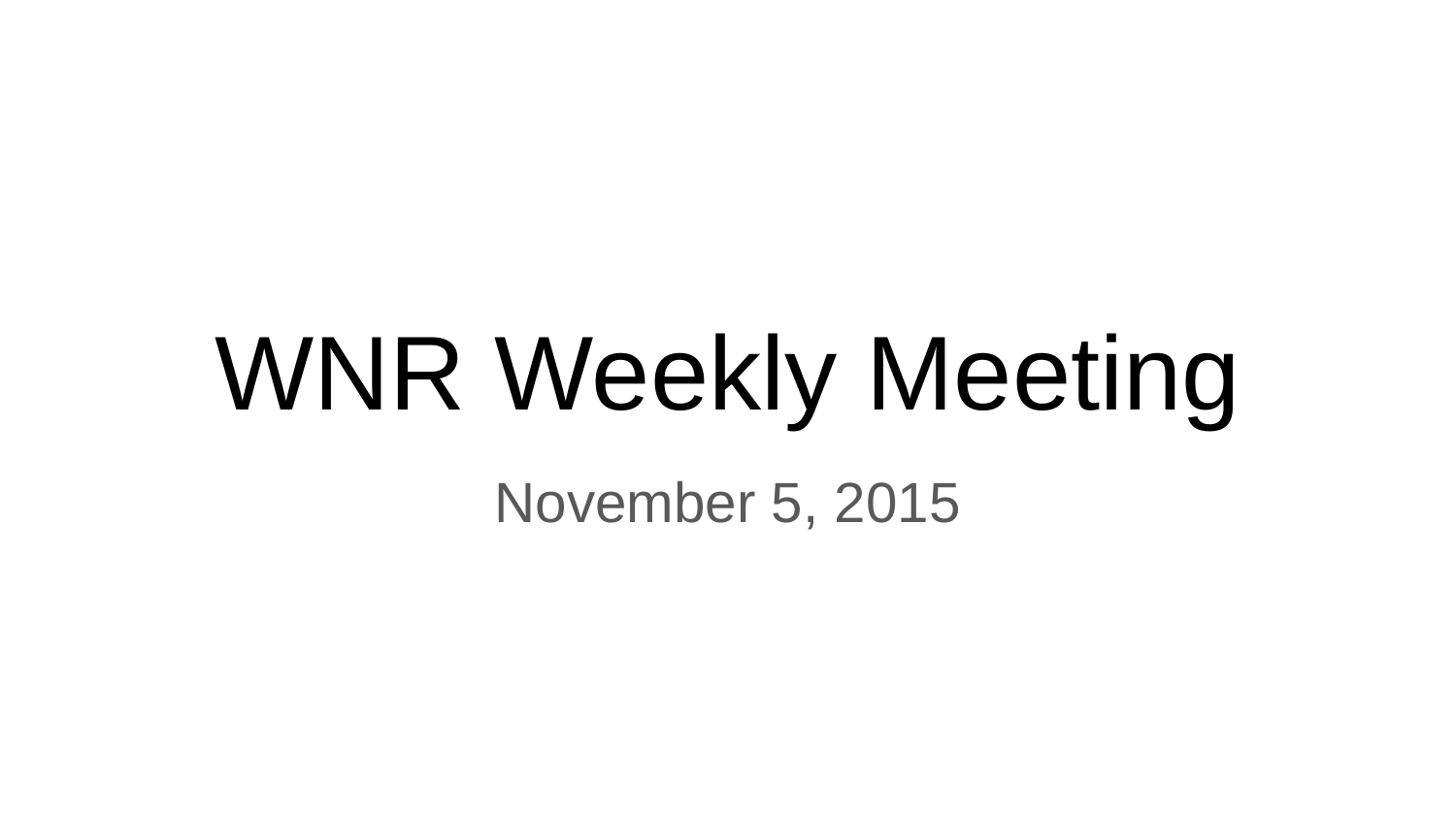

# WNR Weekly Meeting
November 5, 2015